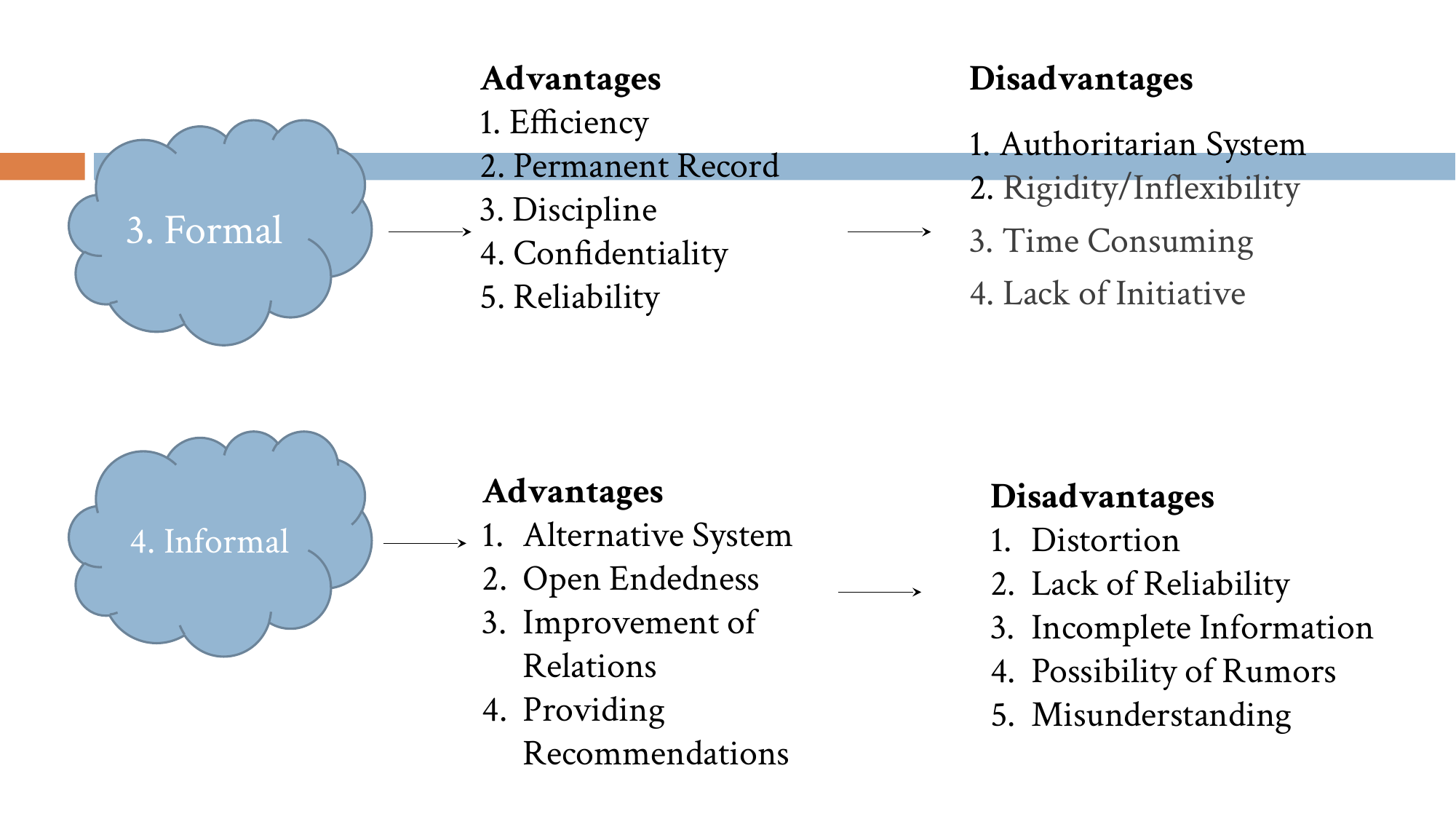

Advantages
1. Efficiency
2. Permanent Record
3. Discipline
4. Confidentiality
5. Reliability

Disadvantages
1. Authoritarian System
2. Rigidity/Inflexibility
3. Time Consuming
4. Lack of Initiative

3. Formal
4. Informal
Advantages
Alternative System
Open Endedness
Improvement of Relations
Providing Recommendations
Disadvantages
Distortion
Lack of Reliability
Incomplete Information
Possibility of Rumors
Misunderstanding